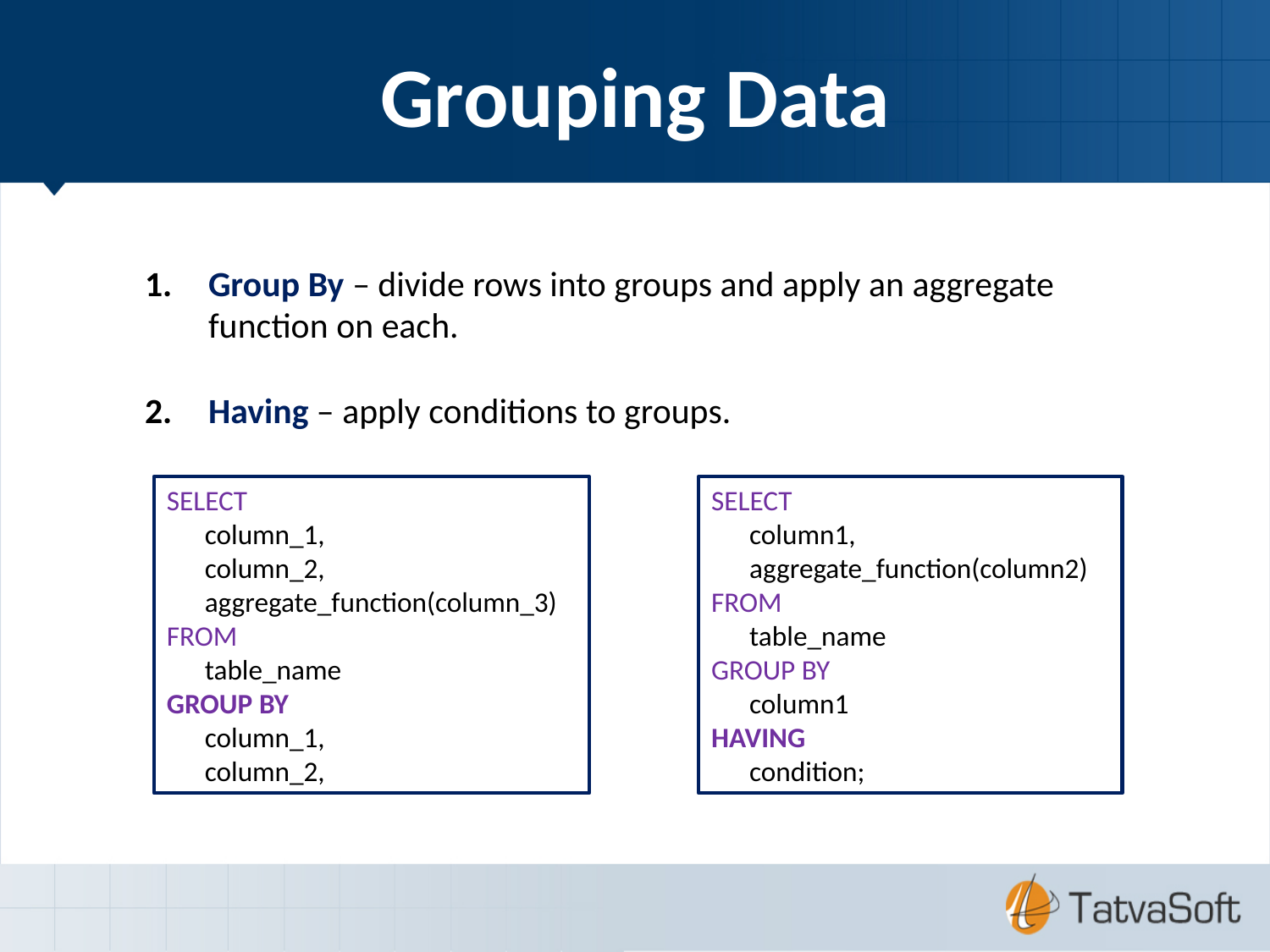

Grouping Data
Group By – divide rows into groups and apply an aggregate function on each.

Having – apply conditions to groups.
SELECT
      column_1,
      column_2,
      aggregate_function(column_3)
FROM
      table_name
GROUP BY
      column_1,
      column_2,
SELECT
      column1,
      aggregate_function(column2)
FROM
      table_name
GROUP BY
      column1
HAVING
      condition;